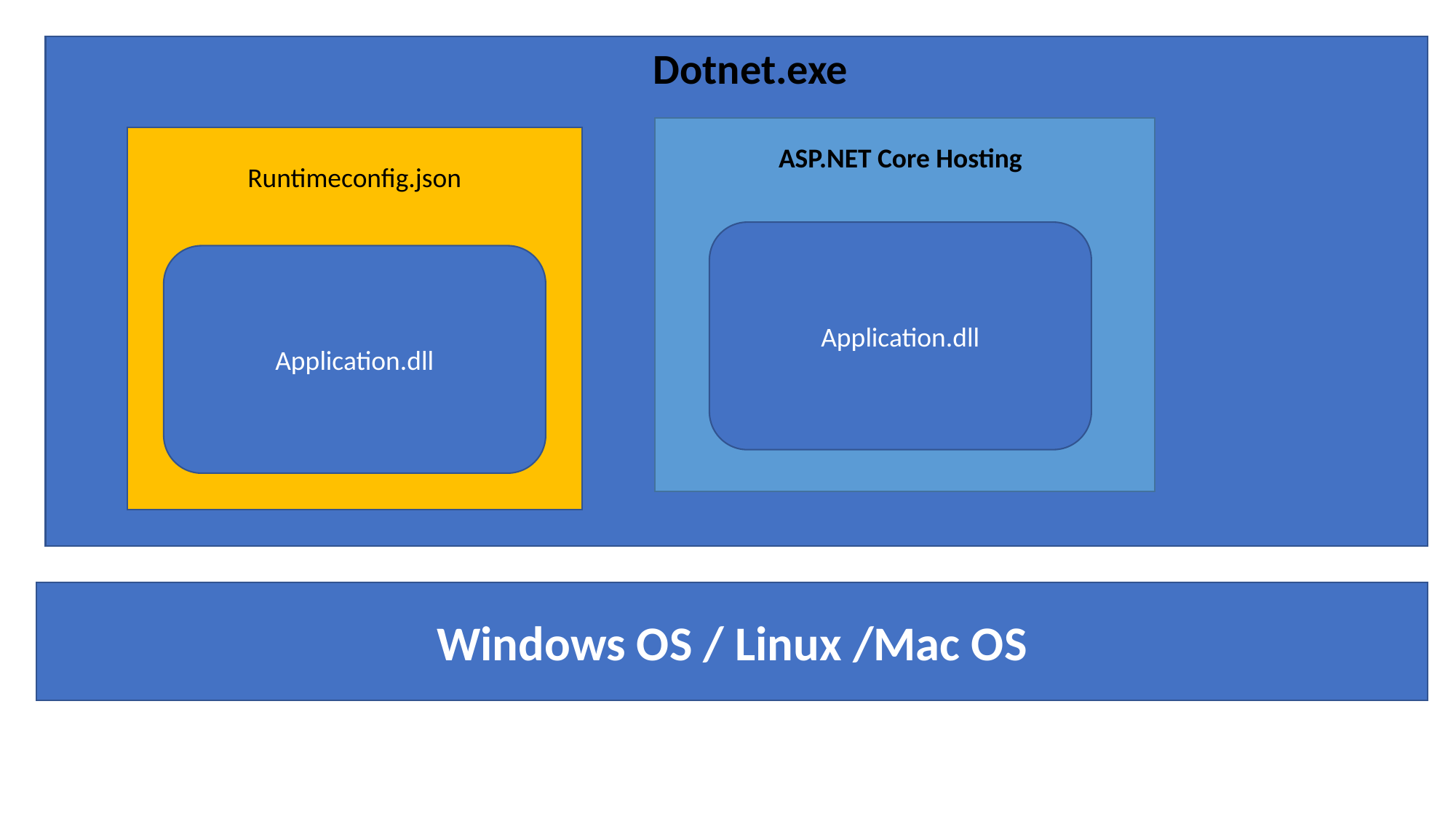

Dotnet.exe

ASP.NET Core Hosting
Runtimeconfig.json
Application.dll
Application.dll
Windows OS / Linux /Mac OS